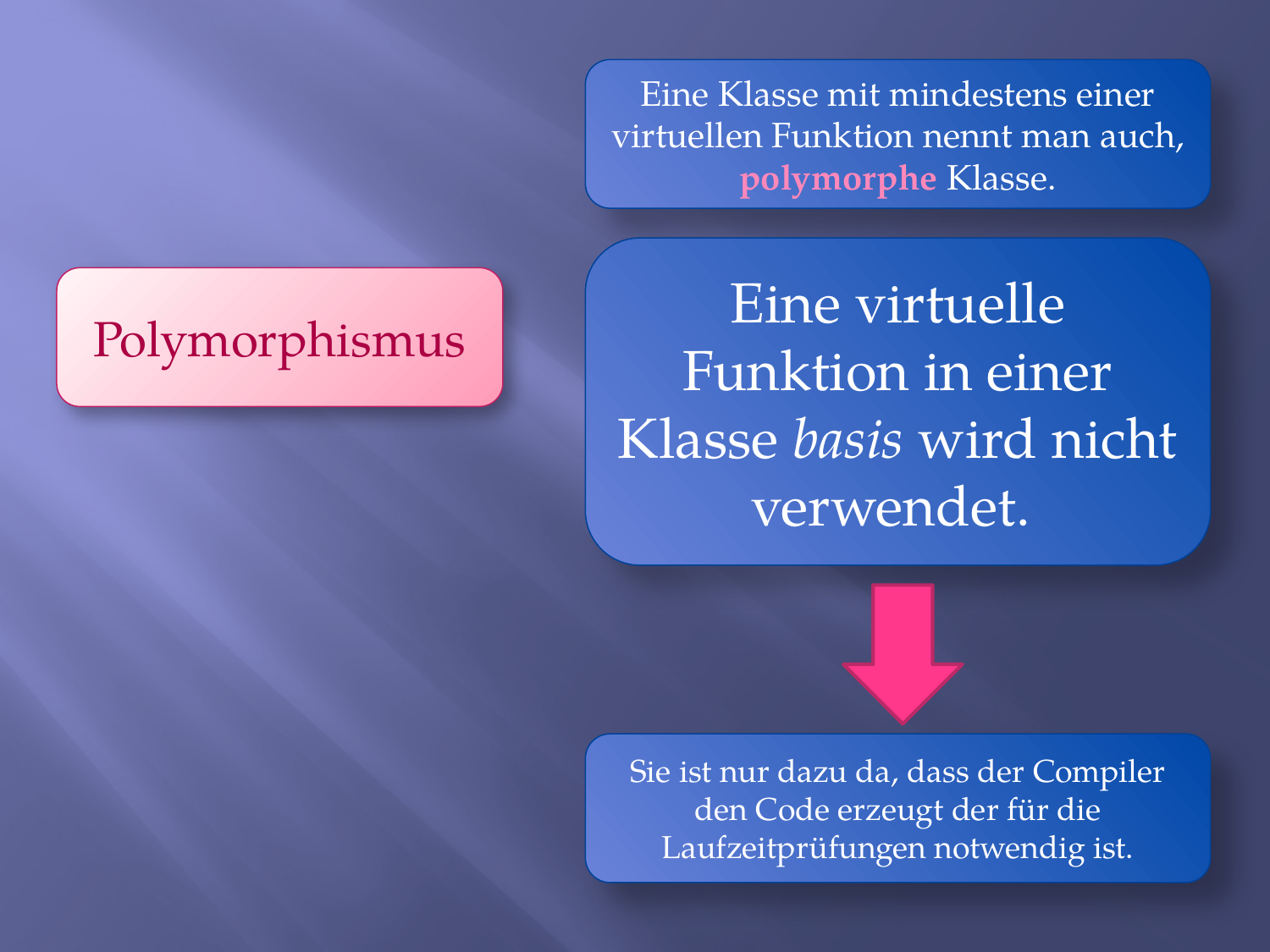

Eine Klasse mit mindestens einer virtuellen Funktion nennt man auch, polymorphe Klasse.
Eine virtuelle Funktion in einer Klasse basis wird nicht verwendet.
Polymorphismus

Sie ist nur dazu da, dass der Compiler den Code erzeugt der für die Laufzeitprüfungen notwendig ist.